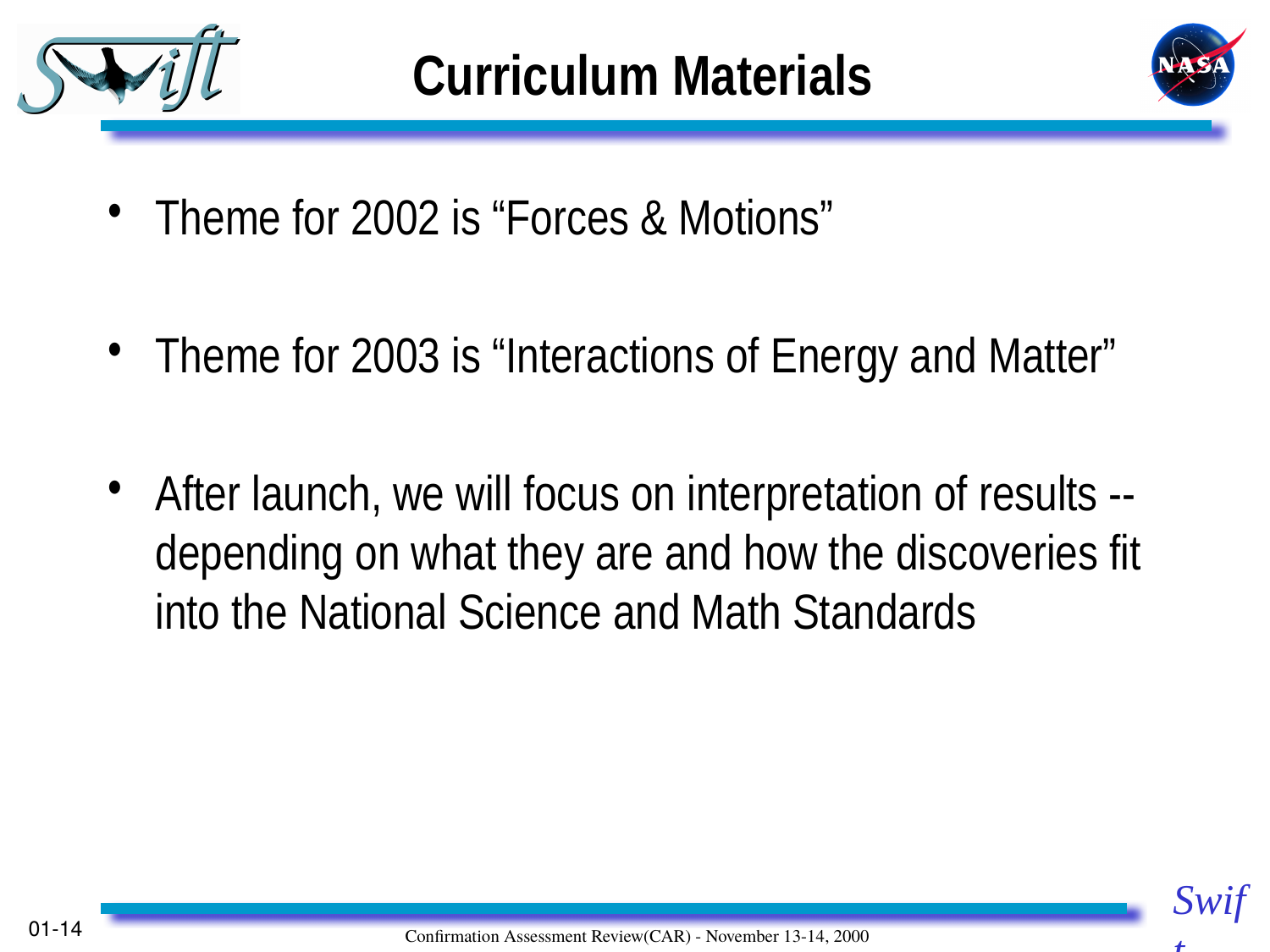

# Curriculum Materials
Theme for 2002 is “Forces & Motions”

Theme for 2003 is “Interactions of Energy and Matter”

After launch, we will focus on interpretation of results --depending on what they are and how the discoveries fit into the National Science and Math Standards